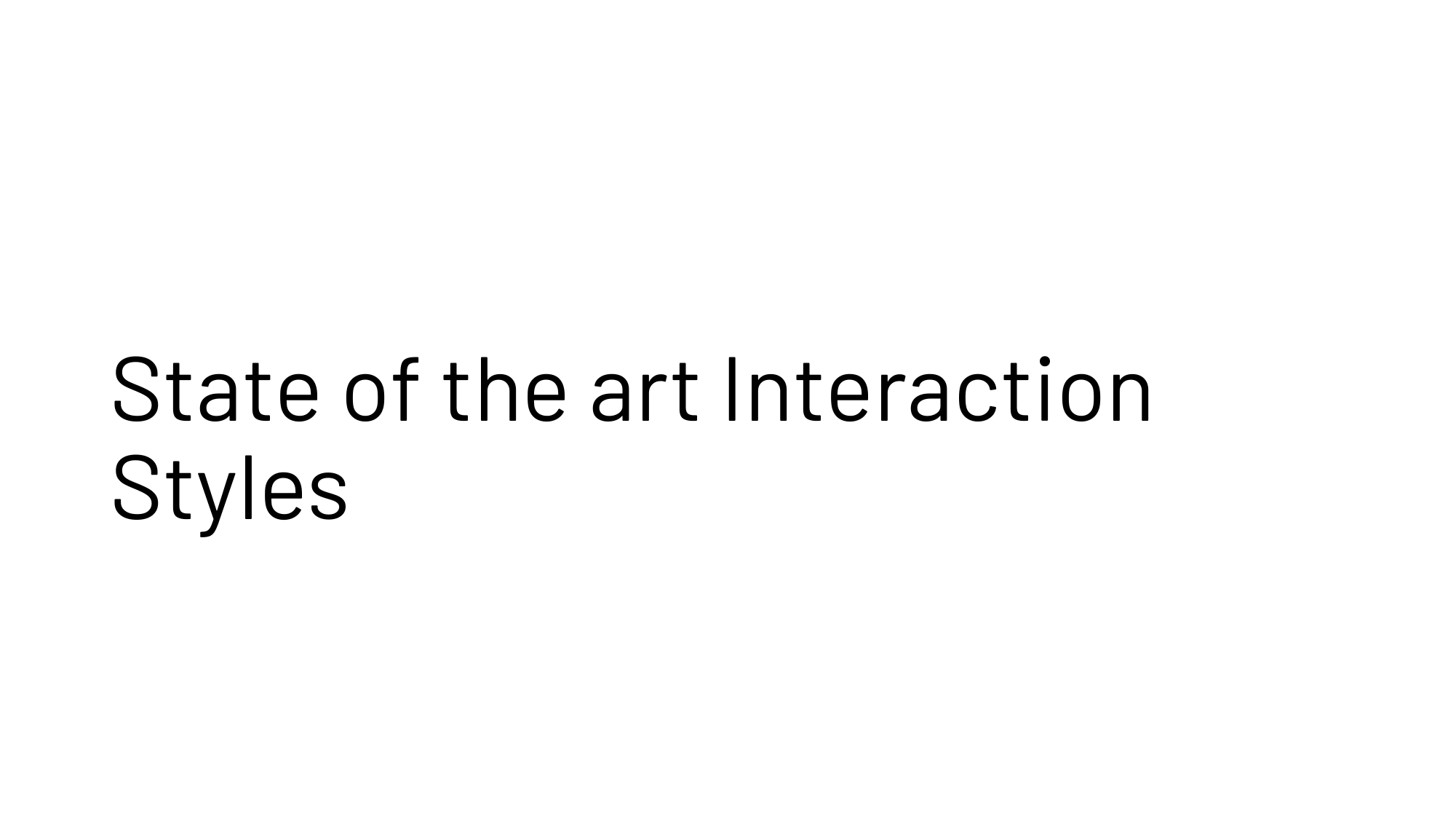

# State of the art Interaction Styles